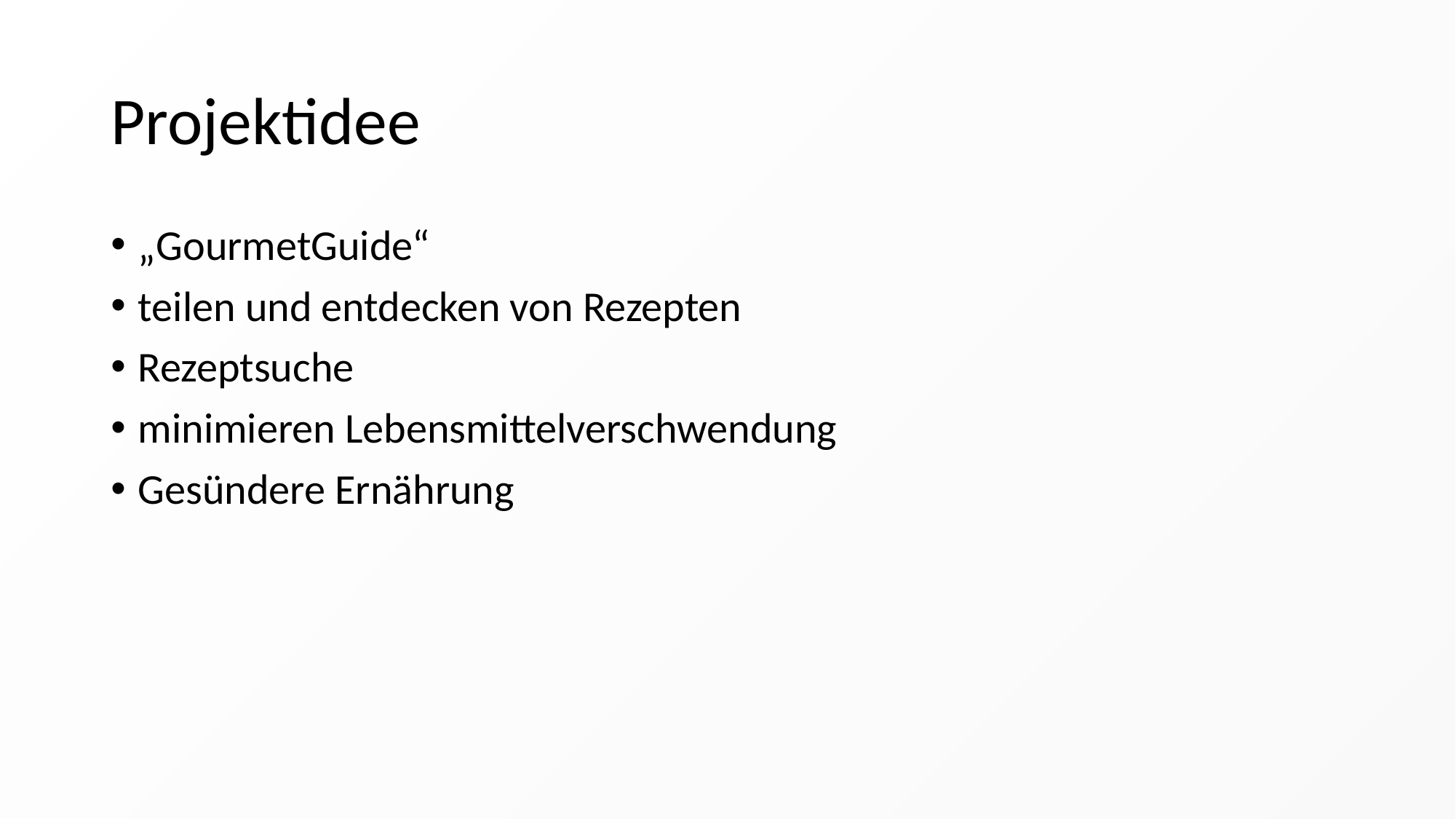

# Projektidee
„GourmetGuide“
teilen und entdecken von Rezepten
Rezeptsuche
minimieren Lebensmittelverschwendung
Gesündere Ernährung